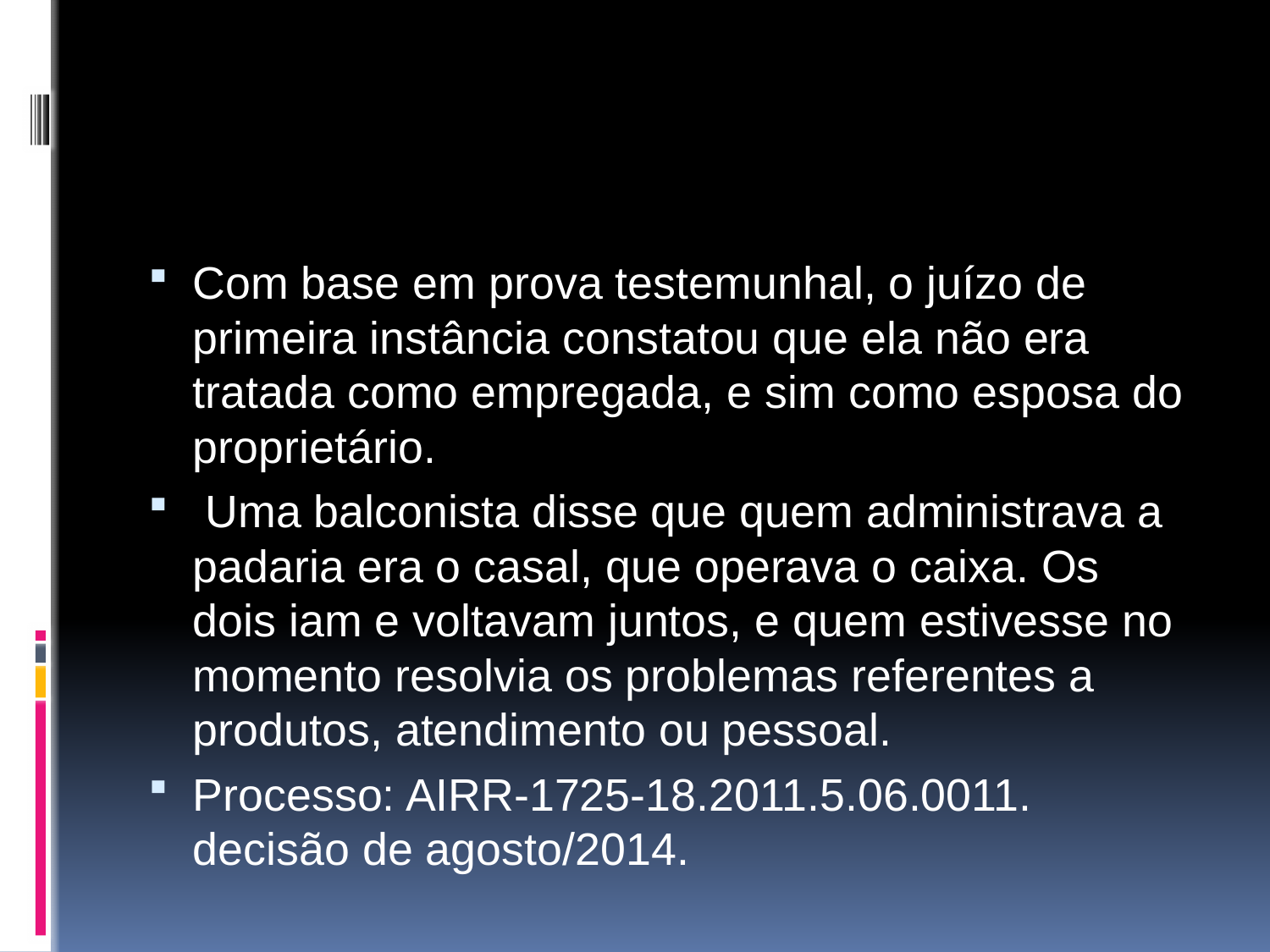

#
Com base em prova testemunhal, o juízo de primeira instância constatou que ela não era tratada como empregada, e sim como esposa do proprietário.
 Uma balconista disse que quem administrava a padaria era o casal, que operava o caixa. Os dois iam e voltavam juntos, e quem estivesse no momento resolvia os problemas referentes a produtos, atendimento ou pessoal.
Processo: AIRR-1725-18.2011.5.06.0011. decisão de agosto/2014.